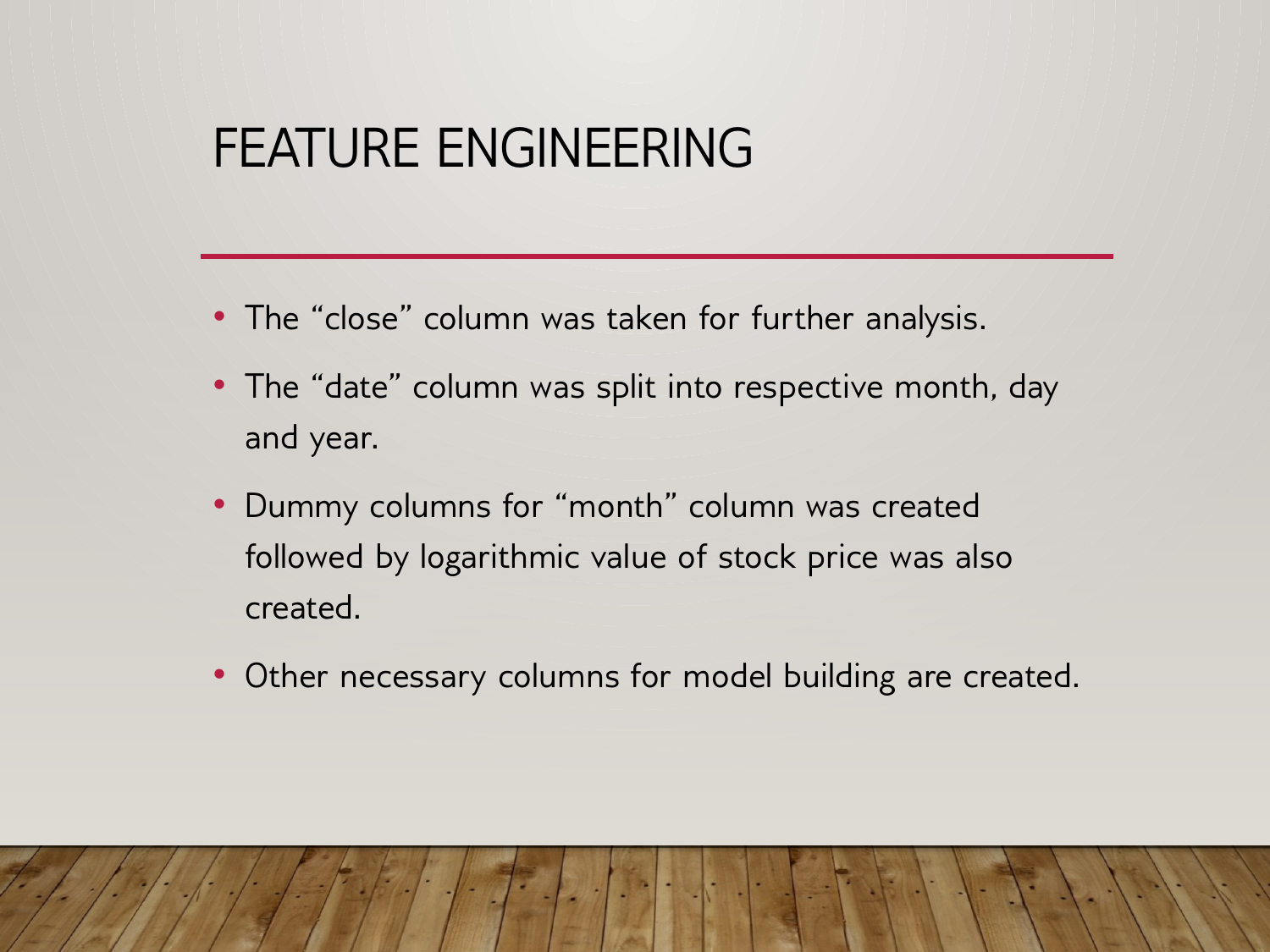

# Feature engineering
The “close” column was taken for further analysis.
The “date” column was split into respective month, day and year.
Dummy columns for “month” column was created followed by logarithmic value of stock price was also created.
Other necessary columns for model building are created.